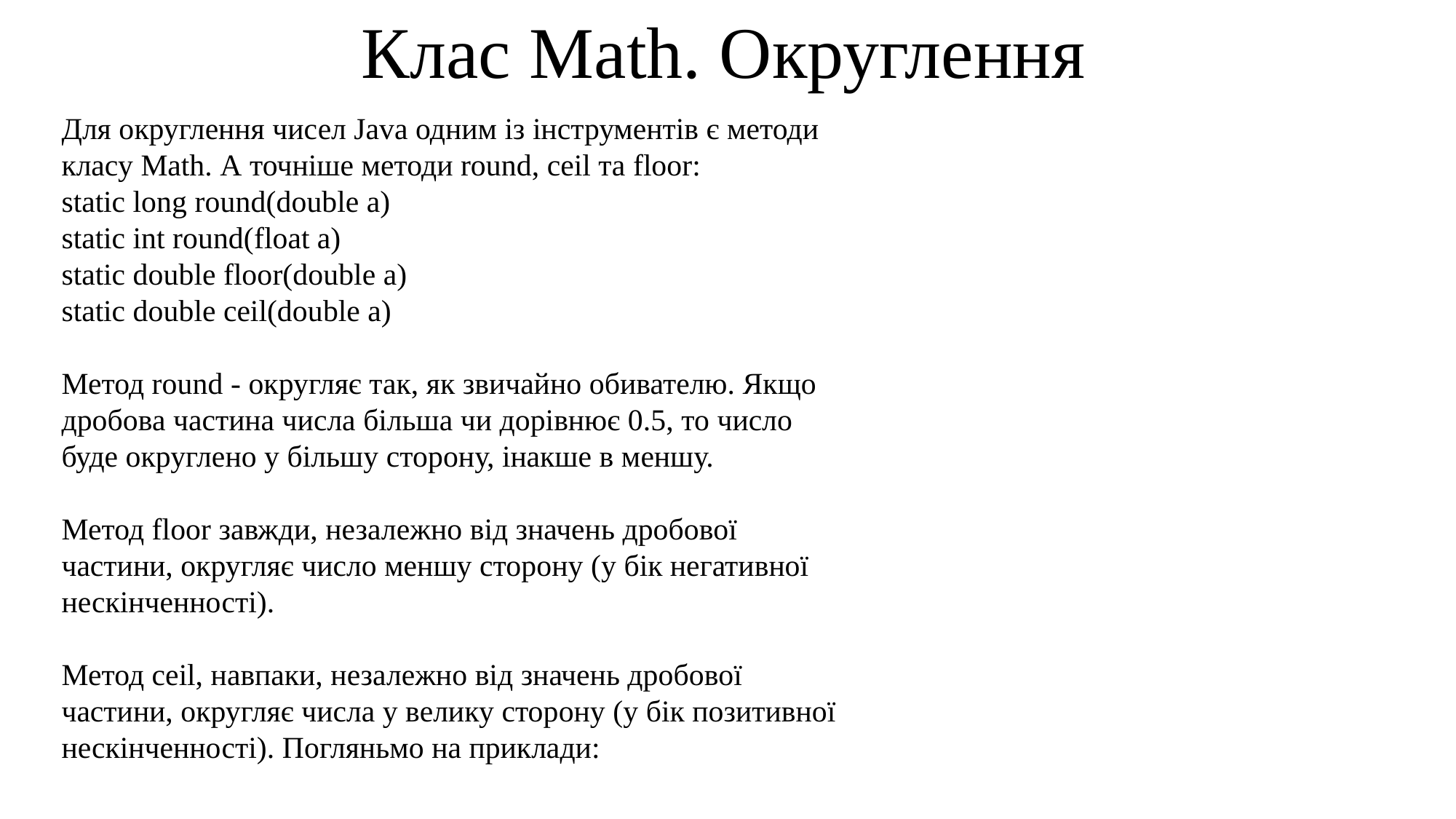

Клас Math. Округлення
Для округлення чисел Java одним із інструментів є методи класу Math. А точніше методи round, ceil та floor:
static long round(double a)
static int round(float a)
static double floor(double a)
static double ceil(double a)

Метод round - округляє так, як звичайно обивателю. Якщо дробова частина числа більша чи дорівнює 0.5, то число буде округлено у більшу сторону, інакше в меншу.

Метод floor завжди, незалежно від значень дробової частини, округляє число меншу сторону (у бік негативної нескінченності).

Метод ceil, навпаки, незалежно від значень дробової частини, округляє числа у велику сторону (у бік позитивної нескінченності). Погляньмо на приклади: